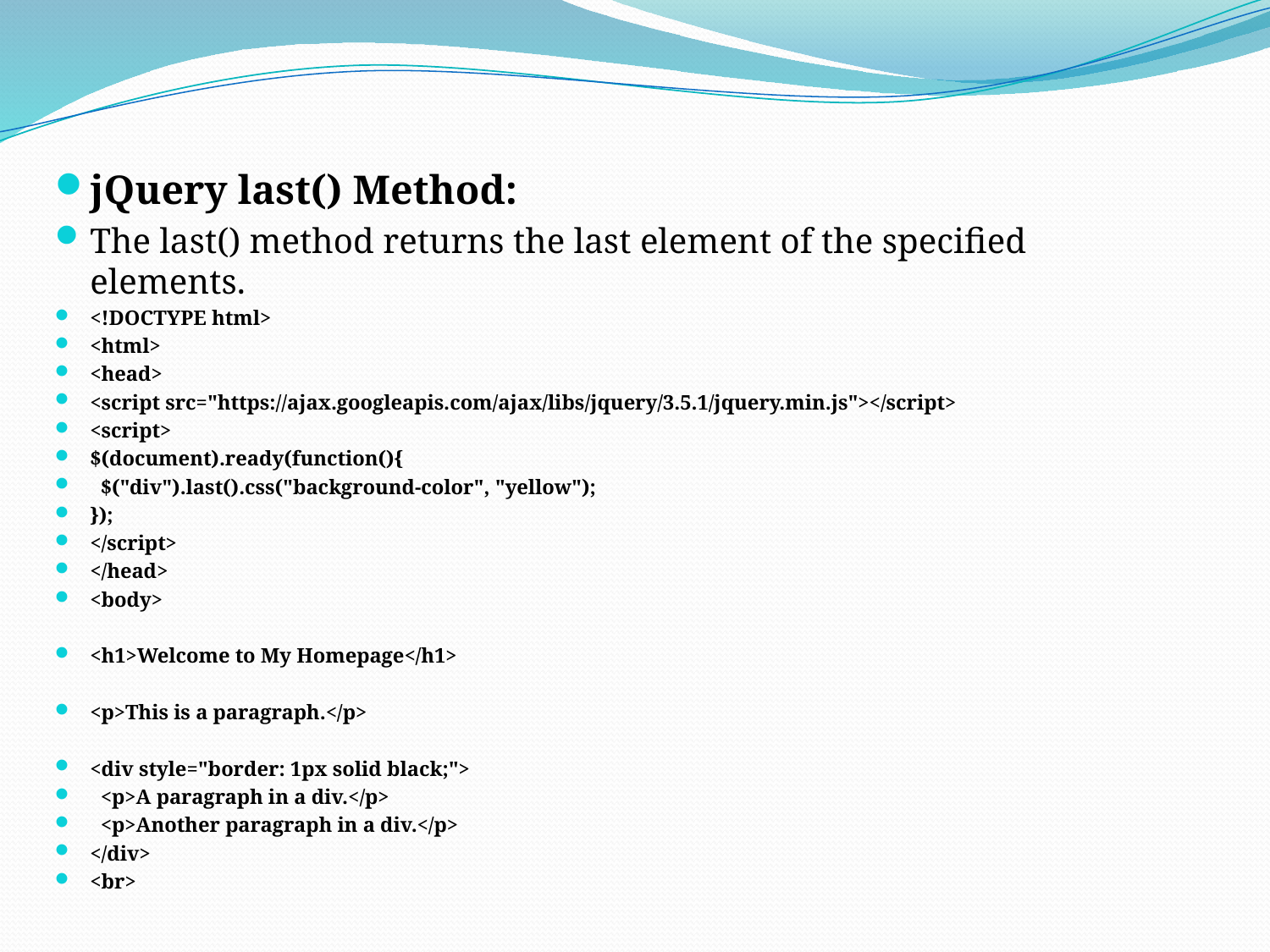

jQuery last() Method:
The last() method returns the last element of the specified elements.
<!DOCTYPE html>
<html>
<head>
<script src="https://ajax.googleapis.com/ajax/libs/jquery/3.5.1/jquery.min.js"></script>
<script>
$(document).ready(function(){
  $("div").last().css("background-color", "yellow");
});
</script>
</head>
<body>

<h1>Welcome to My Homepage</h1>

<p>This is a paragraph.</p>

<div style="border: 1px solid black;">
  <p>A paragraph in a div.</p>
  <p>Another paragraph in a div.</p>
</div>
<br>